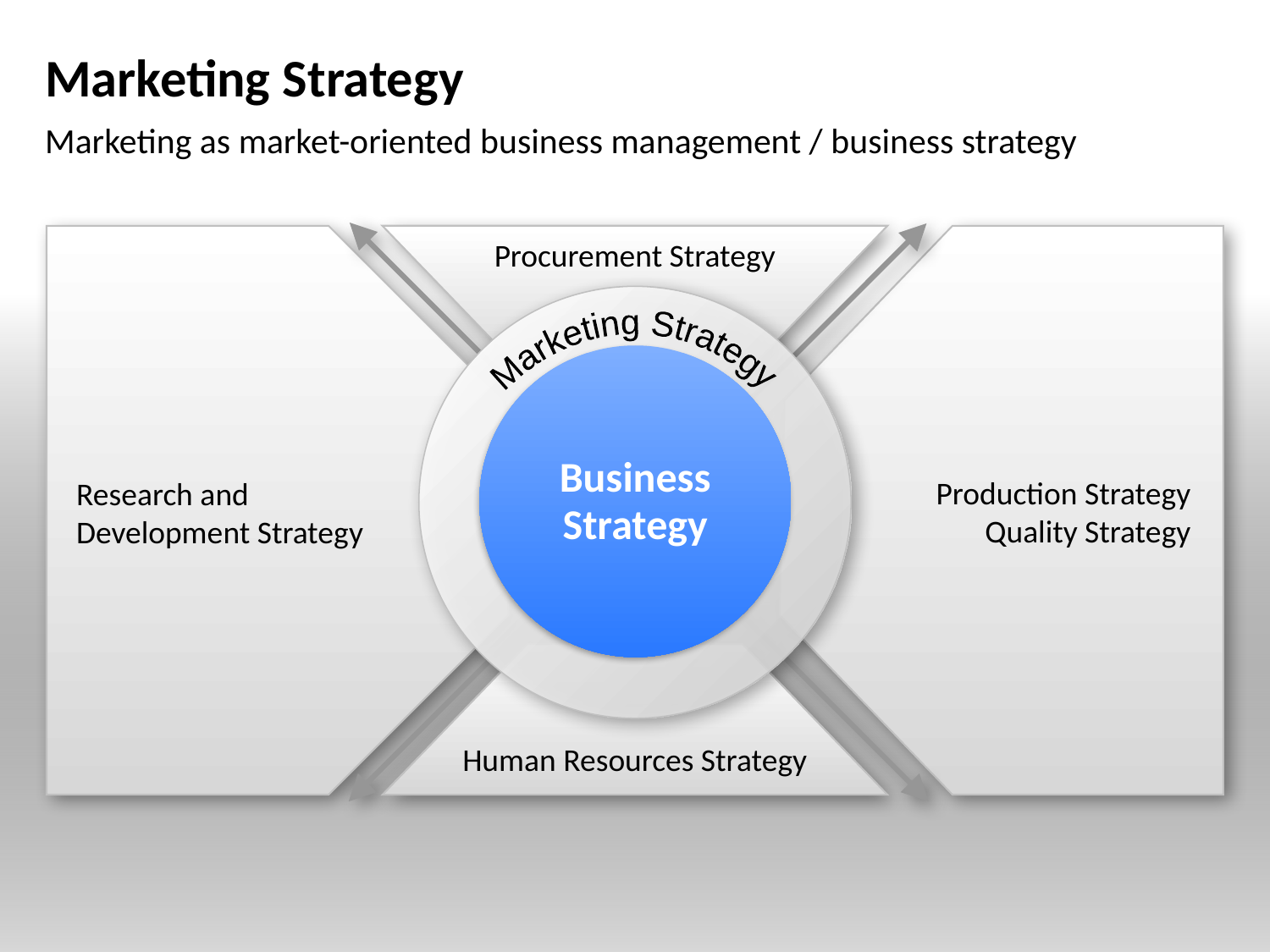

# Marketing Strategy
Marketing as market-oriented business management / business strategy

Procurement Strategy

Business
Strategy
Marketing Strategy

Human Resources Strategy
Production Strategy
Quality Strategy
Research and
Development Strategy